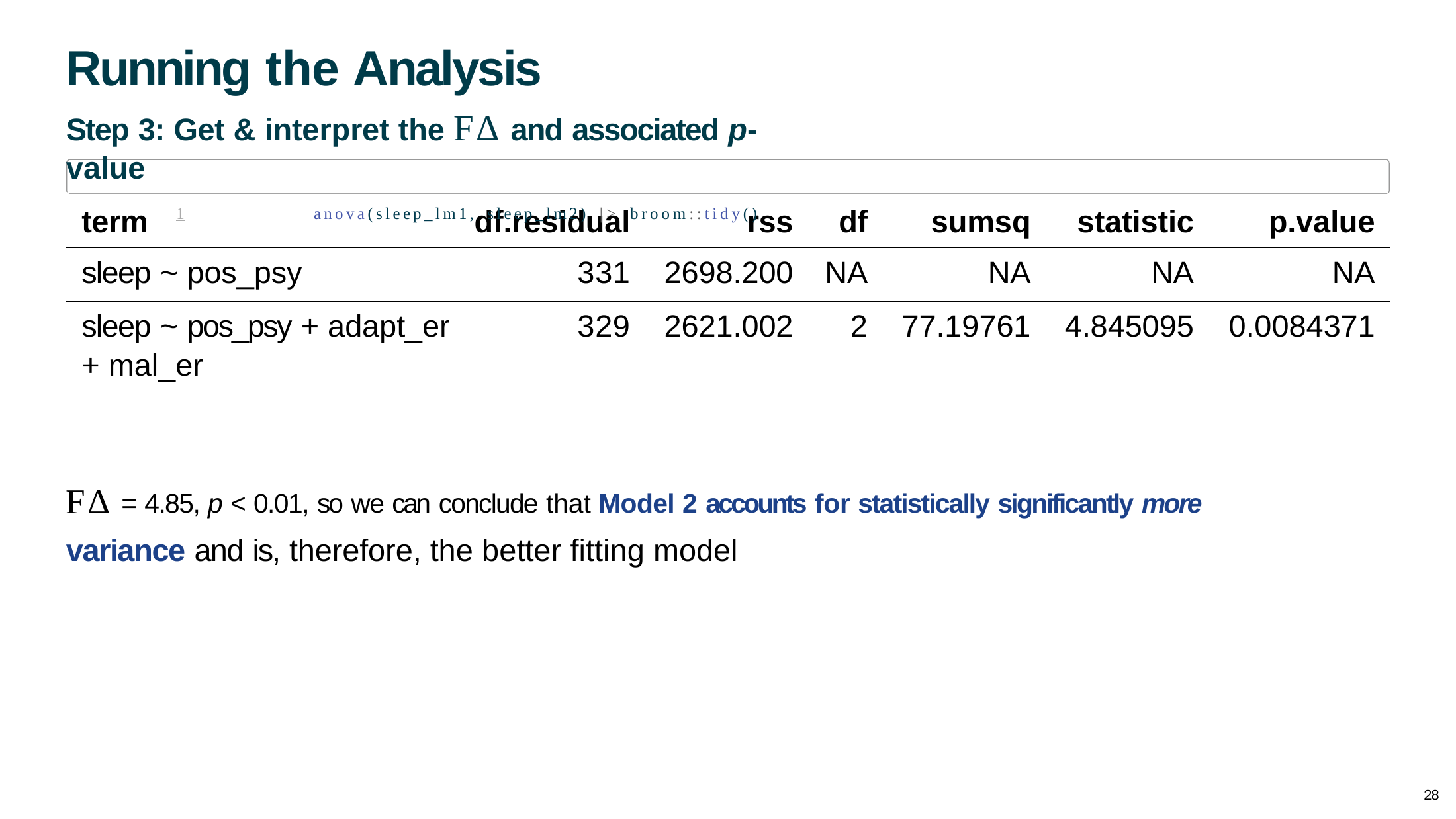

# Running the Analysis
Step 3: Get & interpret the FΔ and associated p-value
1	anova(sleep_lm1, sleep_lm2) |> broom::tidy()

| term | df.residual | rss | df | sumsq | statistic | p.value |
| --- | --- | --- | --- | --- | --- | --- |
| sleep ~ pos\_psy | 331 | 2698.200 | NA | NA | NA | NA |
| sleep ~ pos\_psy + adapt\_er + mal\_er | 329 | 2621.002 | 2 | 77.19761 | 4.845095 | 0.0084371 |
FΔ = 4.85, p < 0.01, so we can conclude that Model 2 accounts for statistically significantly more
variance and is, therefore, the better fitting model
28